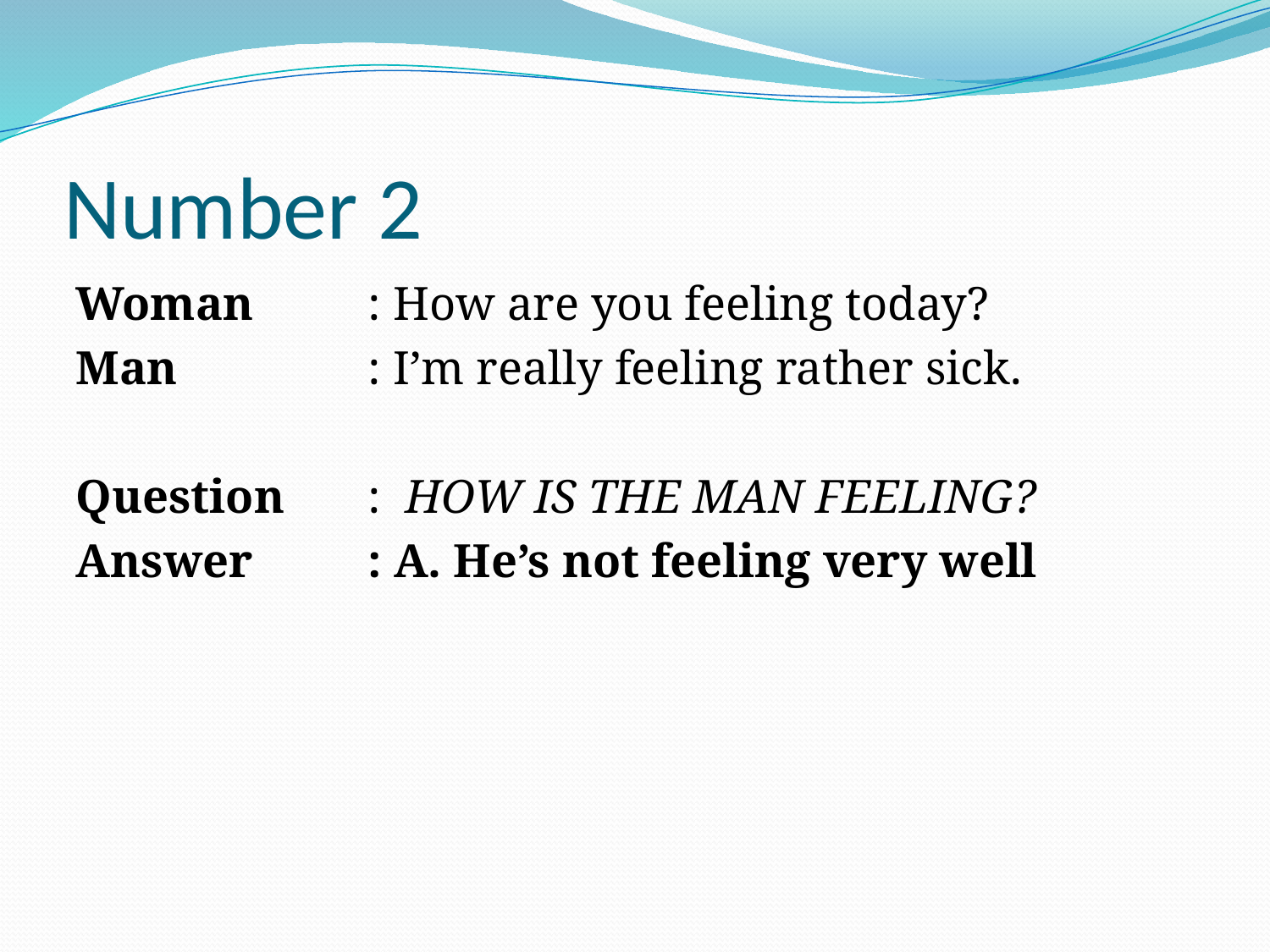

# Number 2
Woman	: How are you feeling today?
Man		: I’m really feeling rather sick.

Question	:  HOW IS THE MAN FEELING?
Answer	: A. He’s not feeling very well